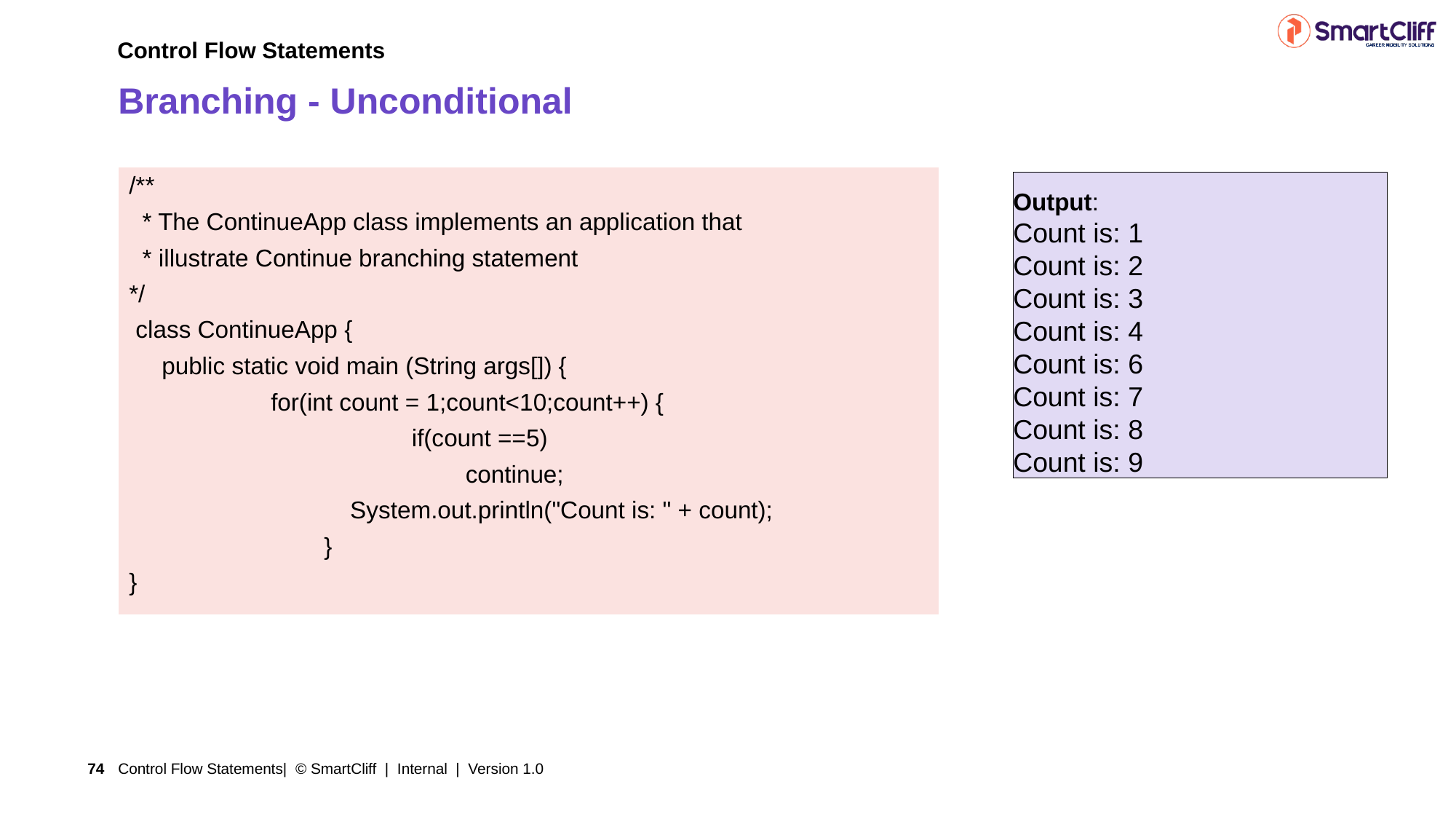

Control Flow Statements
# Branching - Unconditional
| /\*\*   \* The ContinueApp class implements an application that  \* illustrate Continue branching statement \*/ class ContinueApp { public static void main (String args[]) { for(int count = 1;count<10;count++) { if(count ==5) continue; System.out.println("Count is: " + count); } } |
| --- |
Output:
Count is: 1
Count is: 2
Count is: 3
Count is: 4
Count is: 6
Count is: 7
Count is: 8
Count is: 9
Control Flow Statements|  © SmartCliff  |  Internal  |  Version 1.0
74